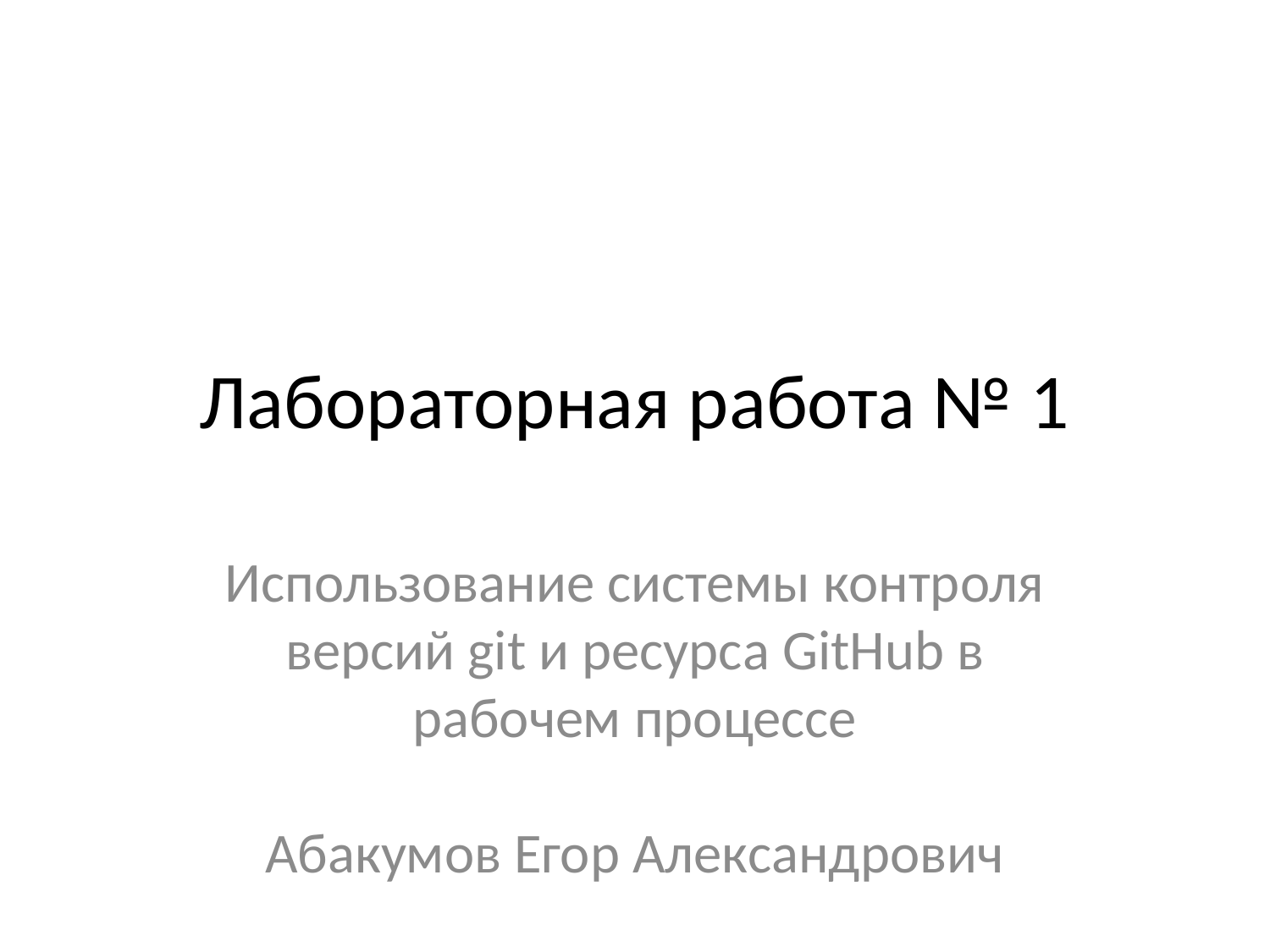

# Лабораторная работа № 1
Использование системы контроля версий git и ресурса GitHub в рабочем процессе
Абакумов Егор Александрович